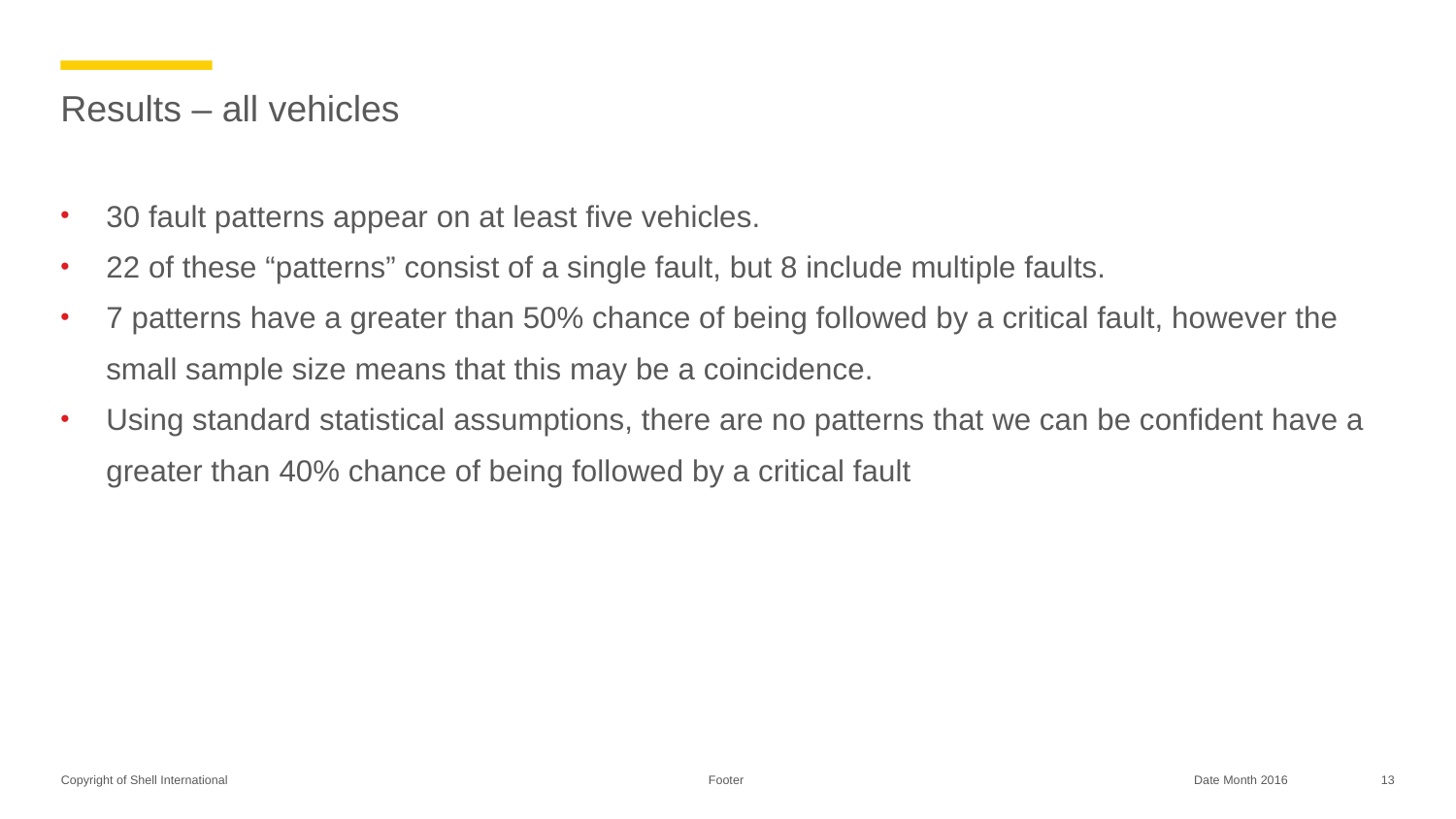

# Results – all vehicles
30 fault patterns appear on at least five vehicles.
22 of these “patterns” consist of a single fault, but 8 include multiple faults.
7 patterns have a greater than 50% chance of being followed by a critical fault, however the small sample size means that this may be a coincidence.
Using standard statistical assumptions, there are no patterns that we can be confident have a greater than 40% chance of being followed by a critical fault

Footer
13
Date Month 2016